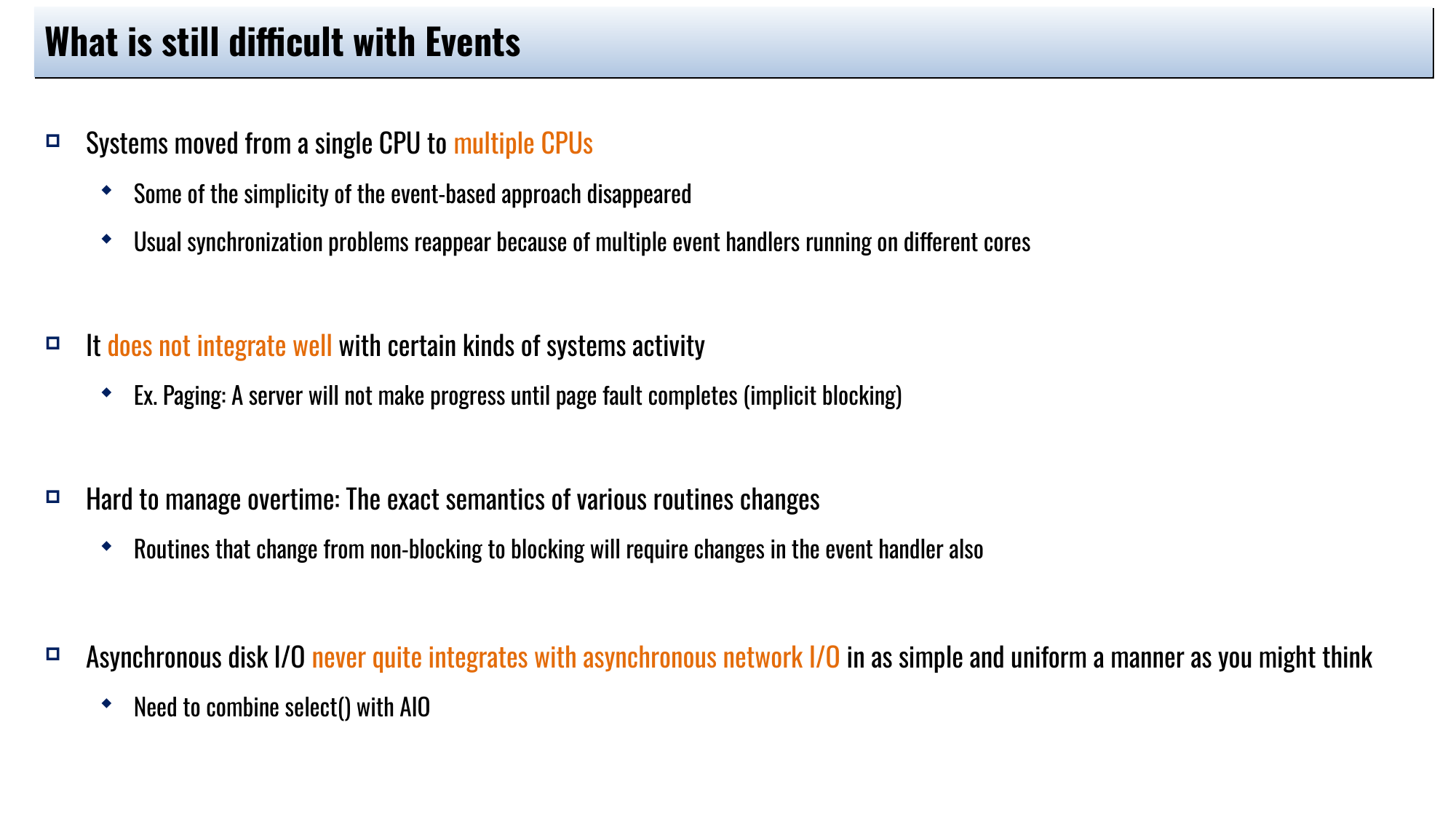

# What is still difficult with Events
Systems moved from a single CPU to multiple CPUs
Some of the simplicity of the event-based approach disappeared
Usual synchronization problems reappear because of multiple event handlers running on different cores

It does not integrate well with certain kinds of systems activity
Ex. Paging: A server will not make progress until page fault completes (implicit blocking)

Hard to manage overtime: The exact semantics of various routines changes
Routines that change from non-blocking to blocking will require changes in the event handler also

Asynchronous disk I/O never quite integrates with asynchronous network I/O in as simple and uniform a manner as you might think
Need to combine select() with AIO